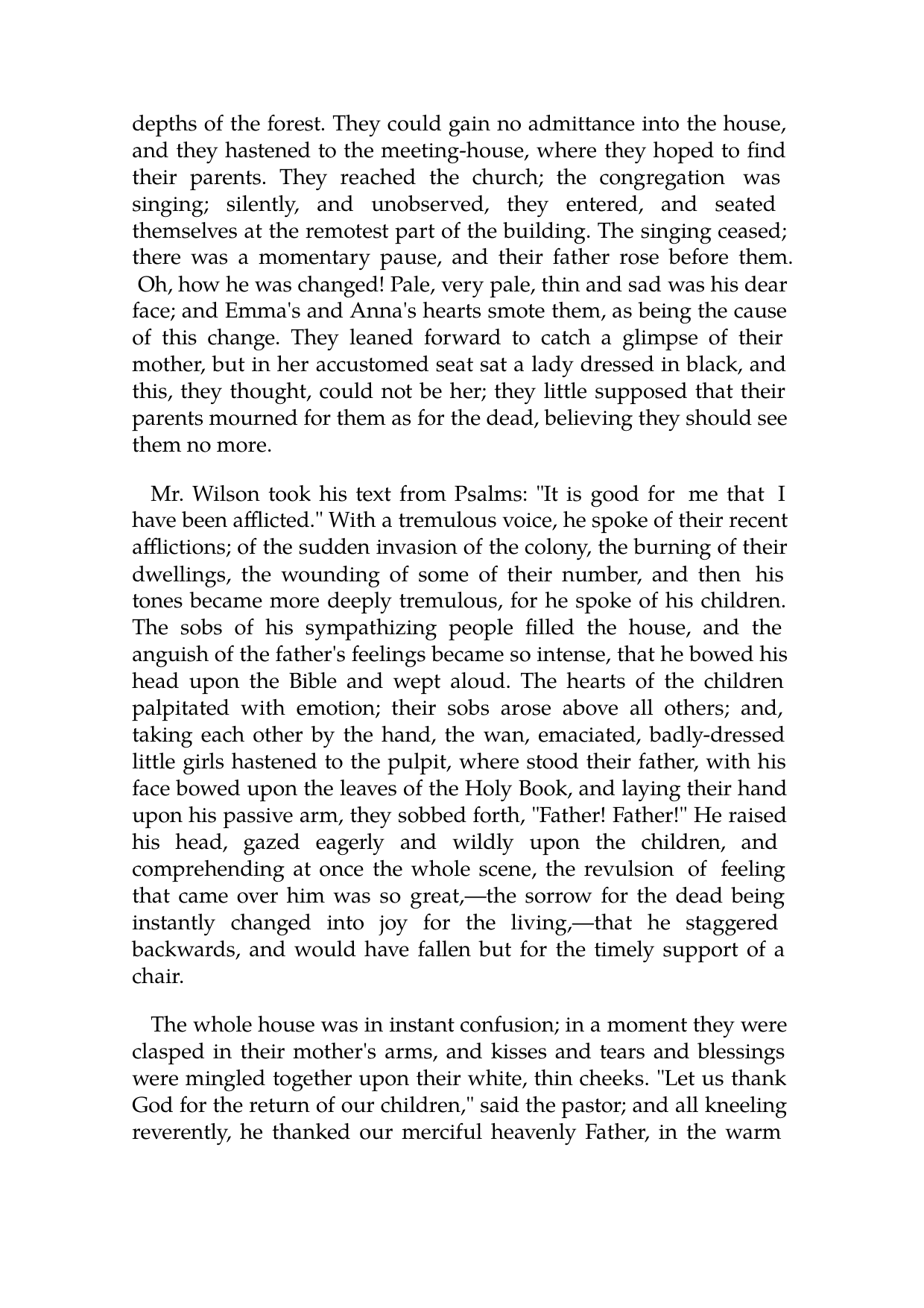

depths of the forest. They could gain no admittance into the house,  and they hastened to the meeting-house, where they hoped to find  their parents. They reached the church; the congregation was  singing; silently, and unobserved, they entered, and seated  themselves at the remotest part of the building. The singing ceased;  there was a momentary pause, and their father rose before them.  Oh, how he was changed! Pale, very pale, thin and sad was his dear  face; and Emma's and Anna's hearts smote them, as being the cause  of this change. They leaned forward to catch a glimpse of their  mother, but in her accustomed seat sat a lady dressed in black, and  this, they thought, could not be her; they little supposed that their  parents mourned for them as for the dead, believing they should see  them no more.
Mr. Wilson took his text from Psalms: "It is good for me that I  have been afflicted." With a tremulous voice, he spoke of their recent  afflictions; of the sudden invasion of the colony, the burning of their  dwellings, the wounding of some of their number, and then his  tones became more deeply tremulous, for he spoke of his children.  The sobs of his sympathizing people filled the house, and the  anguish of the father's feelings became so intense, that he bowed his  head upon the Bible and wept aloud. The hearts of the children  palpitated with emotion; their sobs arose above all others; and,  taking each other by the hand, the wan, emaciated, badly-dressed  little girls hastened to the pulpit, where stood their father, with his  face bowed upon the leaves of the Holy Book, and laying their hand  upon his passive arm, they sobbed forth, "Father! Father!" He raised  his head, gazed eagerly and wildly upon the children, and  comprehending at once the whole scene, the revulsion of feeling  that came over him was so great,—the sorrow for the dead being  instantly changed into joy for the living,—that he staggered  backwards, and would have fallen but for the timely support of a  chair.
The whole house was in instant confusion; in a moment they were  clasped in their mother's arms, and kisses and tears and blessings  were mingled together upon their white, thin cheeks. "Let us thank  God for the return of our children," said the pastor; and all kneeling  reverently, he thanked our merciful heavenly Father, in the warm